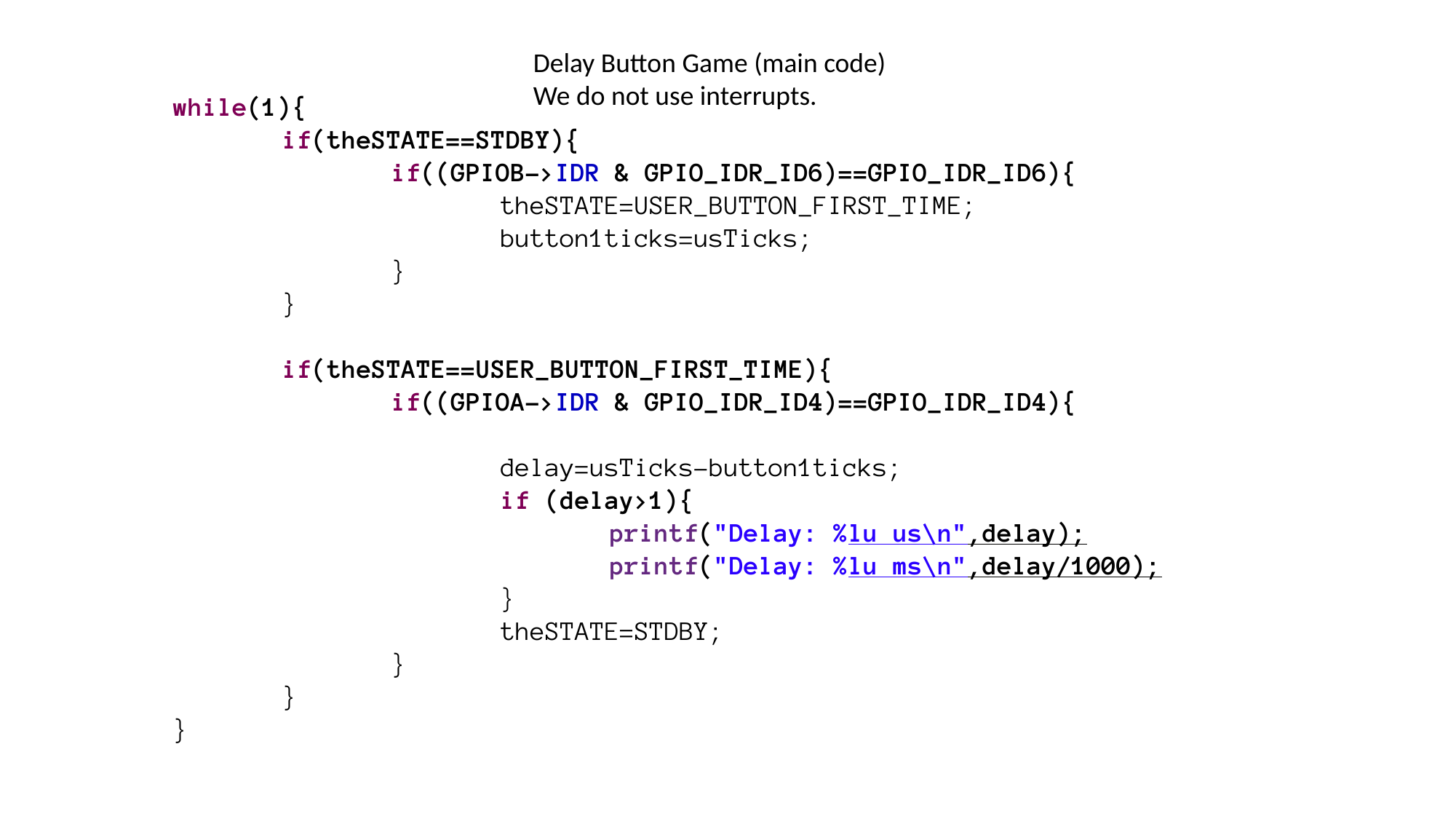

Delay Button Game (main code)
We do not use interrupts.
while(1){
	if(theSTATE==STDBY){
   		if((GPIOB->IDR & GPIO_IDR_ID6)==GPIO_IDR_ID6){
			theSTATE=USER_BUTTON_FIRST_TIME;
			button1ticks=usTicks;
		}
	}

	if(theSTATE==USER_BUTTON_FIRST_TIME){
		if((GPIOA->IDR & GPIO_IDR_ID4)==GPIO_IDR_ID4){

			delay=usTicks-button1ticks;
			if (delay>1){
				printf("Delay: %lu us\n",delay);
				printf("Delay: %lu ms\n",delay/1000);
			}
			theSTATE=STDBY;
		}
	}
}